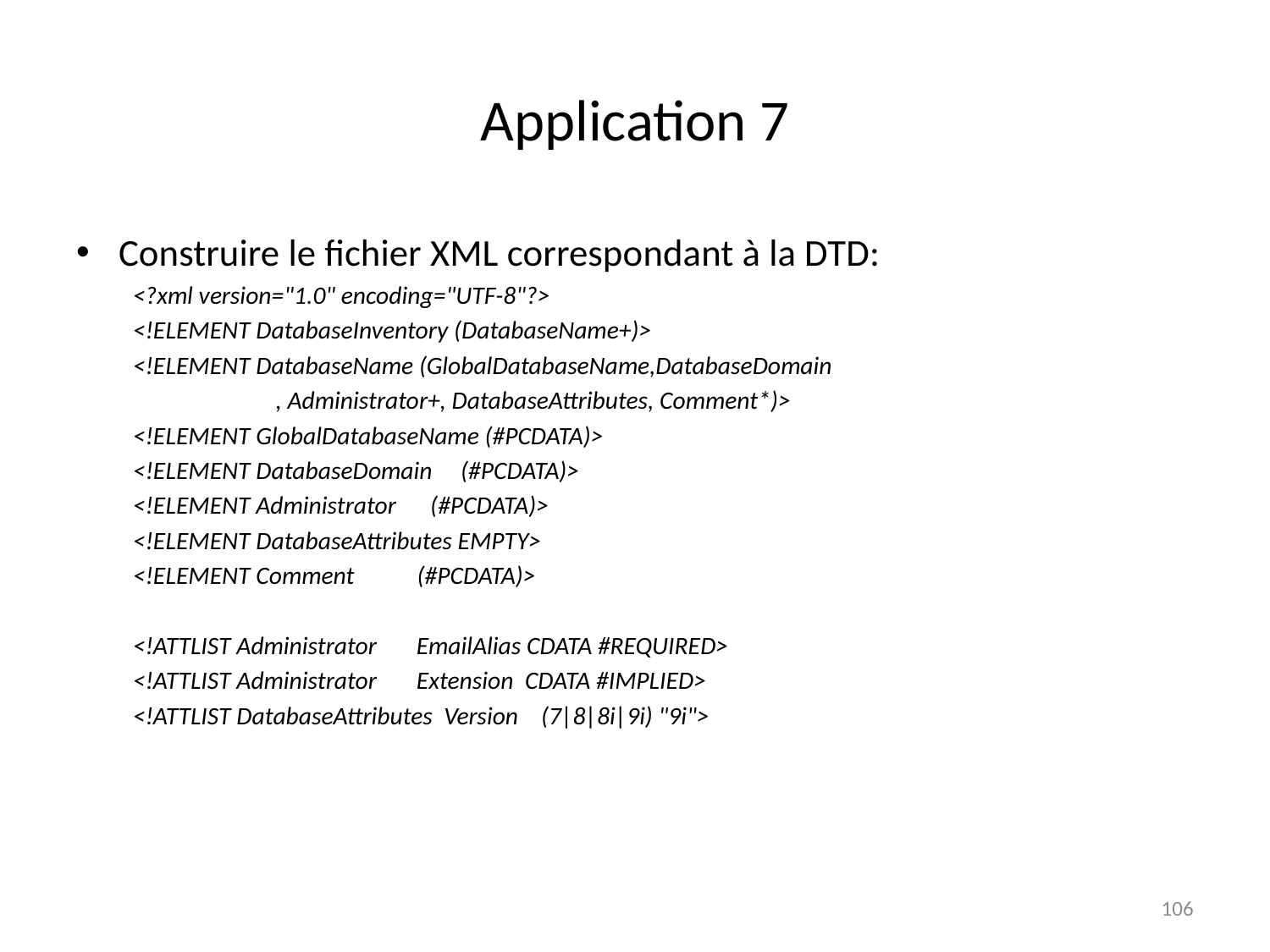

# Application 7
Construire le fichier XML correspondant à la DTD:
<?xml version="1.0" encoding="UTF-8"?>
<!ELEMENT DatabaseInventory (DatabaseName+)>
<!ELEMENT DatabaseName (GlobalDatabaseName,DatabaseDomain
                         , Administrator+, DatabaseAttributes, Comment*)>
<!ELEMENT GlobalDatabaseName (#PCDATA)>
<!ELEMENT DatabaseDomain     (#PCDATA)>
<!ELEMENT Administrator      (#PCDATA)>
<!ELEMENT DatabaseAttributes EMPTY>
<!ELEMENT Comment           (#PCDATA)>

<!ATTLIST Administrator       EmailAlias CDATA #REQUIRED>
<!ATTLIST Administrator       Extension  CDATA #IMPLIED>
<!ATTLIST DatabaseAttributes  Version    (7|8|8i|9i) "9i">

106